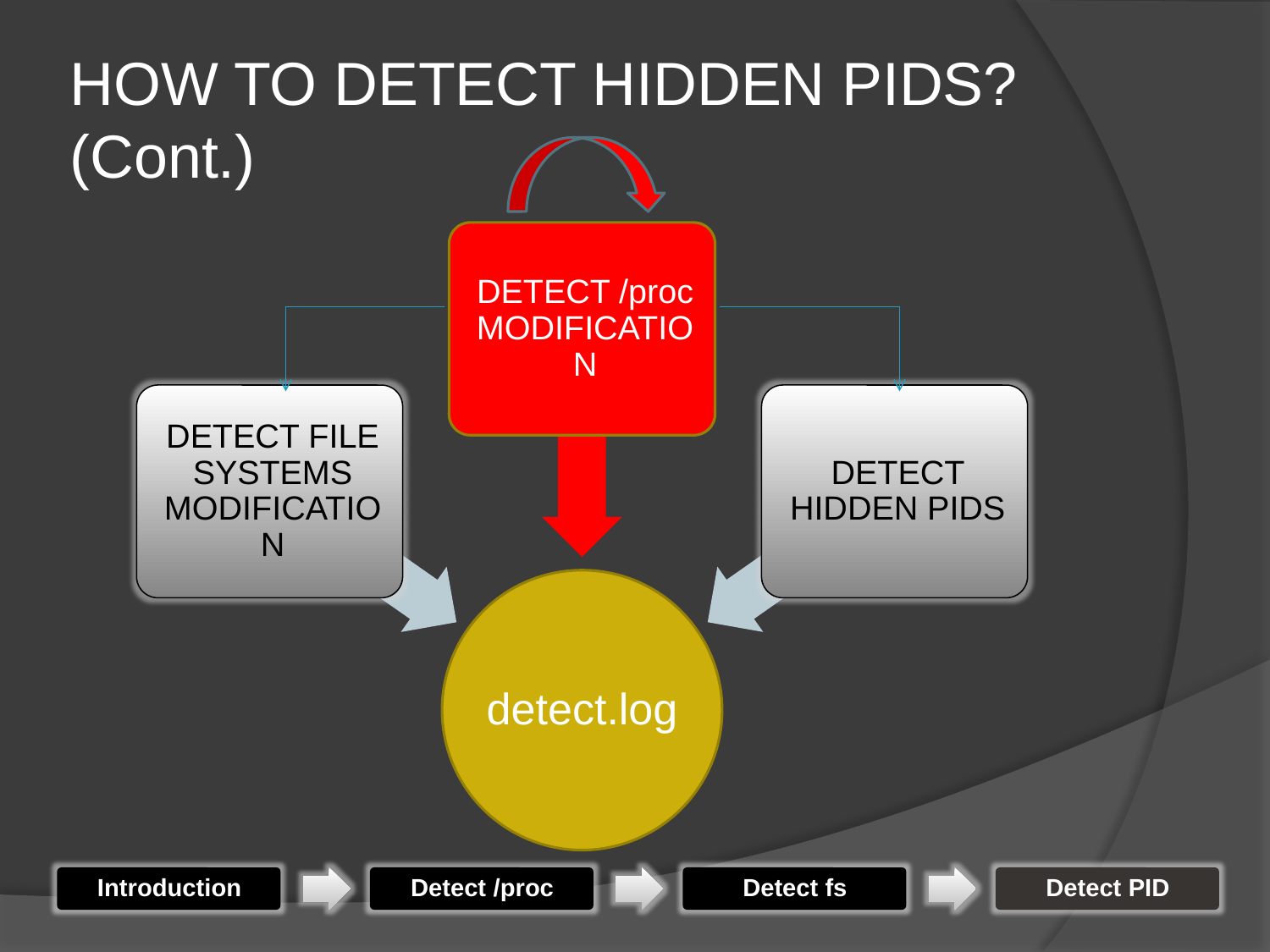

# HOW TO DETECT HIDDEN PIDS? (Cont.)

detect.log
DETECT FILE SYSTEMS MODIFICATION
DETECT /proc MODIFICATION
DETECT HIDDEN PIDS
Introduction

Detect /proc

Detect fs

Detect PID